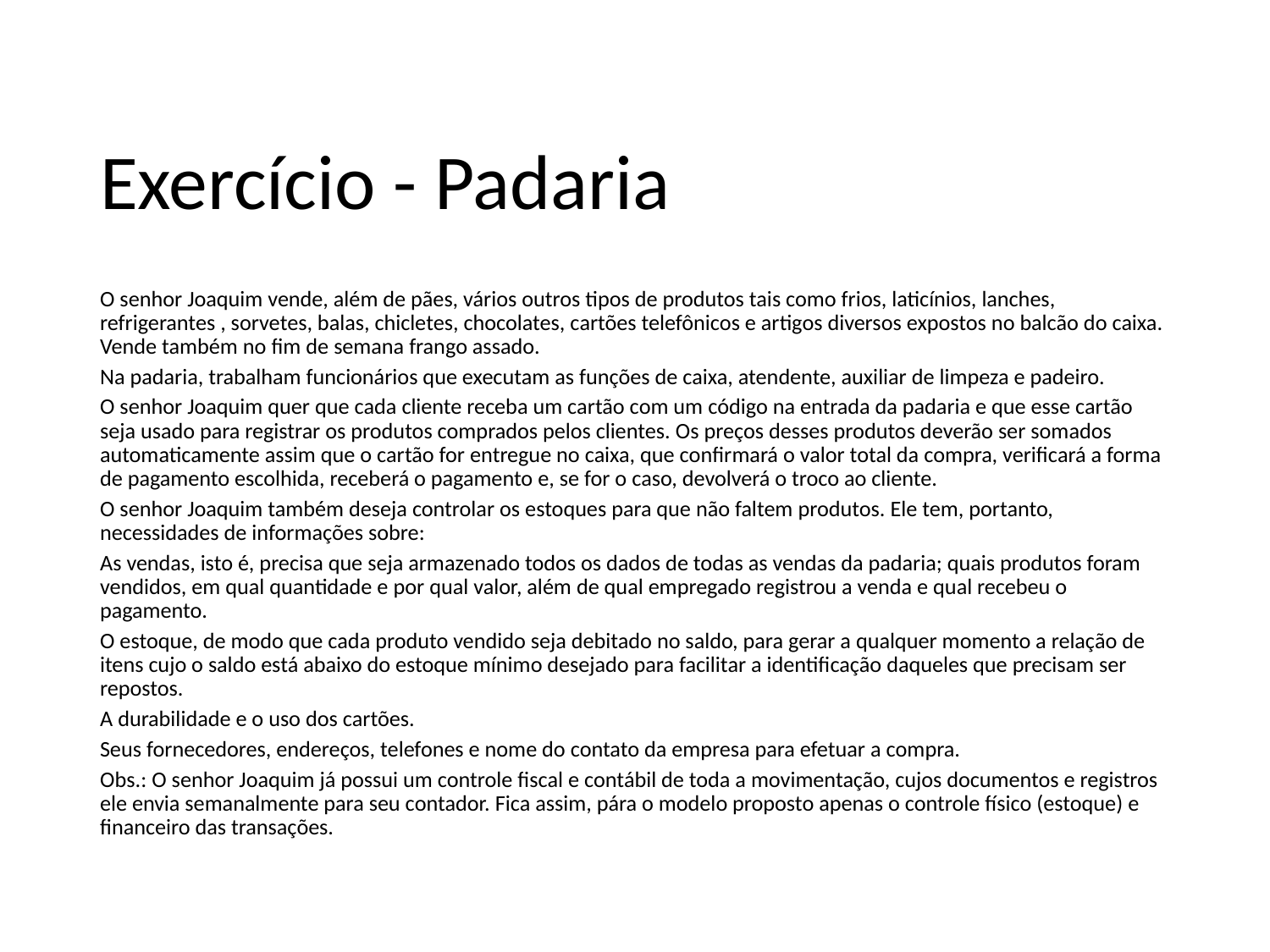

# Exercício - Padaria

O senhor Joaquim vende, além de pães, vários outros tipos de produtos tais como frios, laticínios, lanches, refrigerantes , sorvetes, balas, chicletes, chocolates, cartões telefônicos e artigos diversos expostos no balcão do caixa. Vende também no fim de semana frango assado.
Na padaria, trabalham funcionários que executam as funções de caixa, atendente, auxiliar de limpeza e padeiro.
O senhor Joaquim quer que cada cliente receba um cartão com um código na entrada da padaria e que esse cartão seja usado para registrar os produtos comprados pelos clientes. Os preços desses produtos deverão ser somados automaticamente assim que o cartão for entregue no caixa, que confirmará o valor total da compra, verificará a forma de pagamento escolhida, receberá o pagamento e, se for o caso, devolverá o troco ao cliente.
O senhor Joaquim também deseja controlar os estoques para que não faltem produtos. Ele tem, portanto, necessidades de informações sobre:
As vendas, isto é, precisa que seja armazenado todos os dados de todas as vendas da padaria; quais produtos foram vendidos, em qual quantidade e por qual valor, além de qual empregado registrou a venda e qual recebeu o pagamento.
O estoque, de modo que cada produto vendido seja debitado no saldo, para gerar a qualquer momento a relação de itens cujo o saldo está abaixo do estoque mínimo desejado para facilitar a identificação daqueles que precisam ser repostos.
A durabilidade e o uso dos cartões.
Seus fornecedores, endereços, telefones e nome do contato da empresa para efetuar a compra.
Obs.: O senhor Joaquim já possui um controle fiscal e contábil de toda a movimentação, cujos documentos e registros ele envia semanalmente para seu contador. Fica assim, pára o modelo proposto apenas o controle físico (estoque) e financeiro das transações.